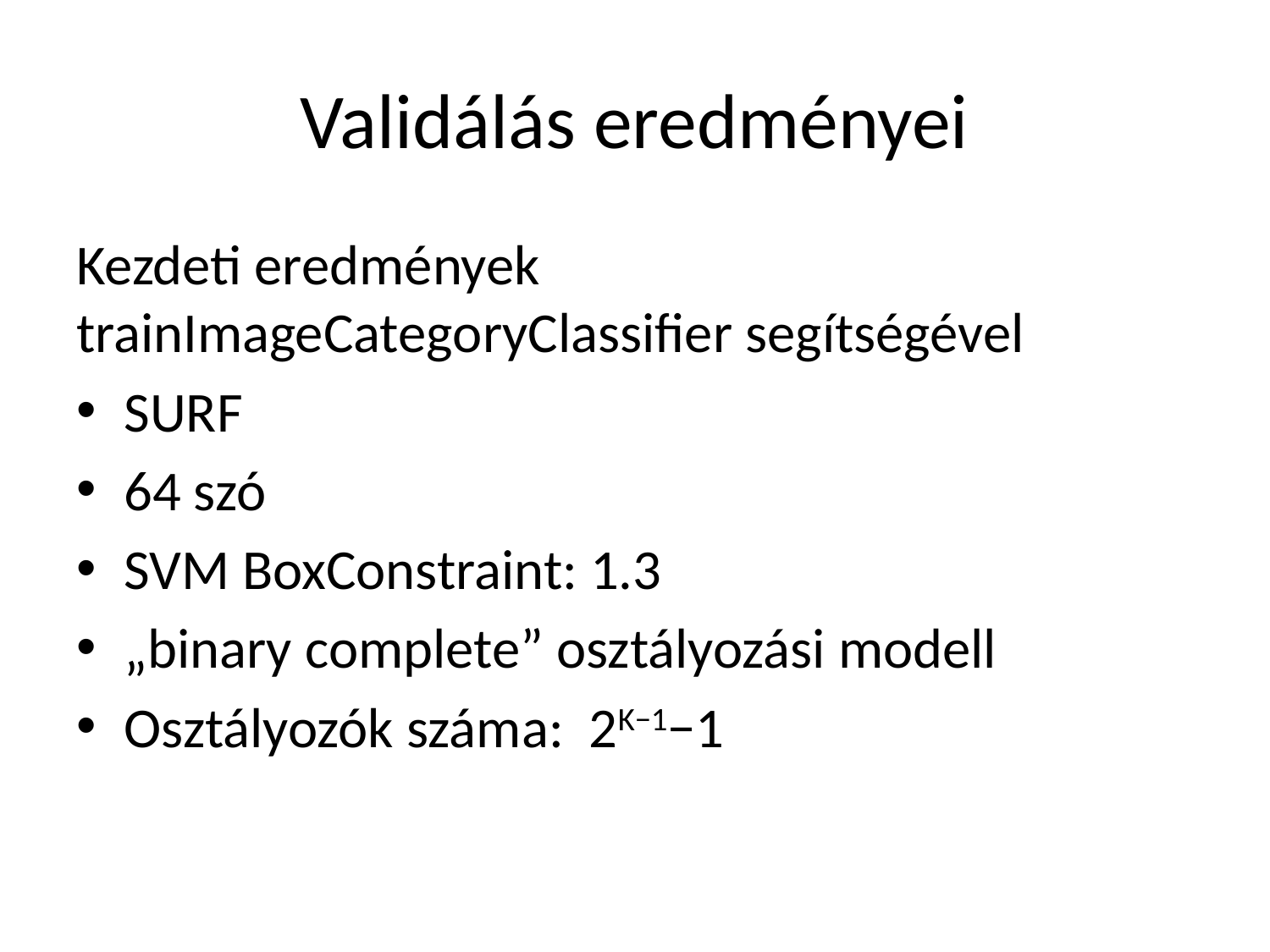

# Validálás eredményei
Kezdeti eredmények trainImageCategoryClassifier segítségével
SURF
64 szó
SVM BoxConstraint: 1.3
„binary complete” osztályozási modell
Osztályozók száma:  2K−1−1